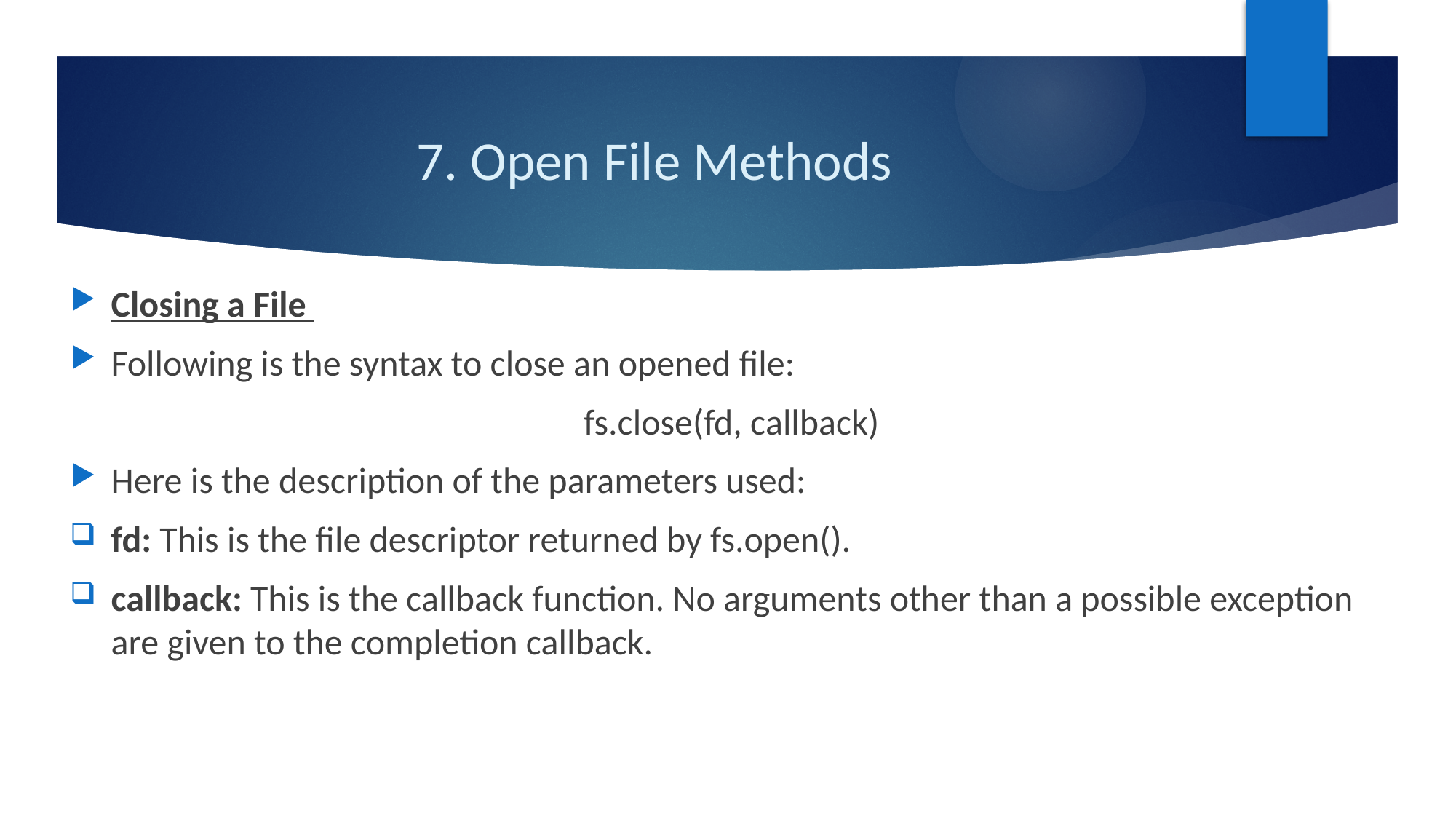

# 7. Open File Methods
Closing a File
Following is the syntax to close an opened file:
fs.close(fd, callback)
Here is the description of the parameters used:
fd: This is the file descriptor returned by fs.open().
callback: This is the callback function. No arguments other than a possible exception are given to the completion callback.